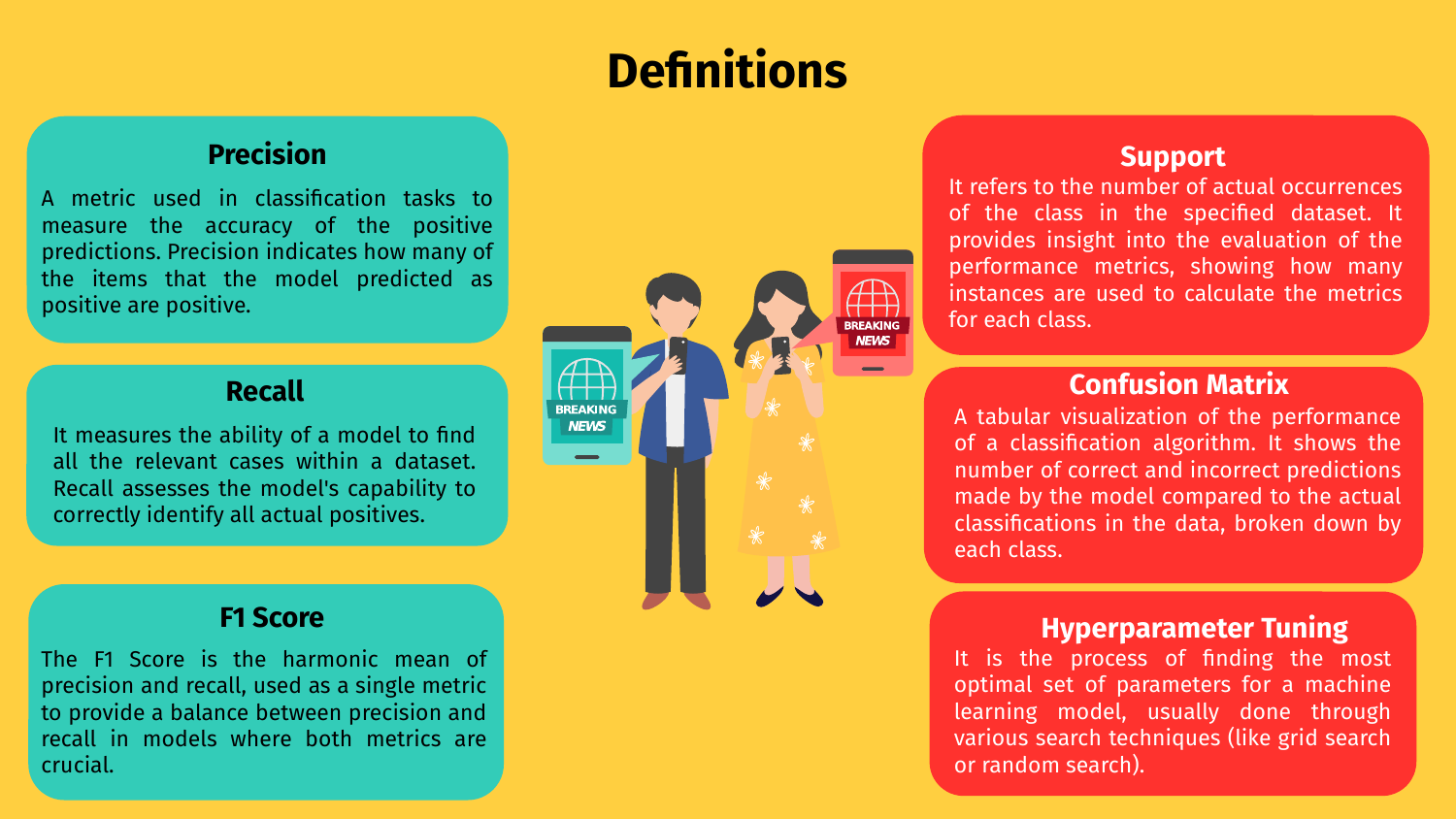

# Definitions
Support
It refers to the number of actual occurrences of the class in the specified dataset. It provides insight into the evaluation of the performance metrics, showing how many instances are used to calculate the metrics for each class.

Precision
A metric used in classification tasks to measure the accuracy of the positive predictions. Precision indicates how many of the items that the model predicted as positive are positive.

Confusion Matrix

Recall
It measures the ability of a model to find all the relevant cases within a dataset. Recall assesses the model's capability to correctly identify all actual positives.

A tabular visualization of the performance of a classification algorithm. It shows the number of correct and incorrect predictions made by the model compared to the actual classifications in the data, broken down by each class.

F1 Score
The F1 Score is the harmonic mean of precision and recall, used as a single metric to provide a balance between precision and recall in models where both metrics are crucial.
                Hyperparameter Tuning
It is the process of finding the most optimal set of parameters for a machine learning model, usually done through various search techniques (like grid search or random search).